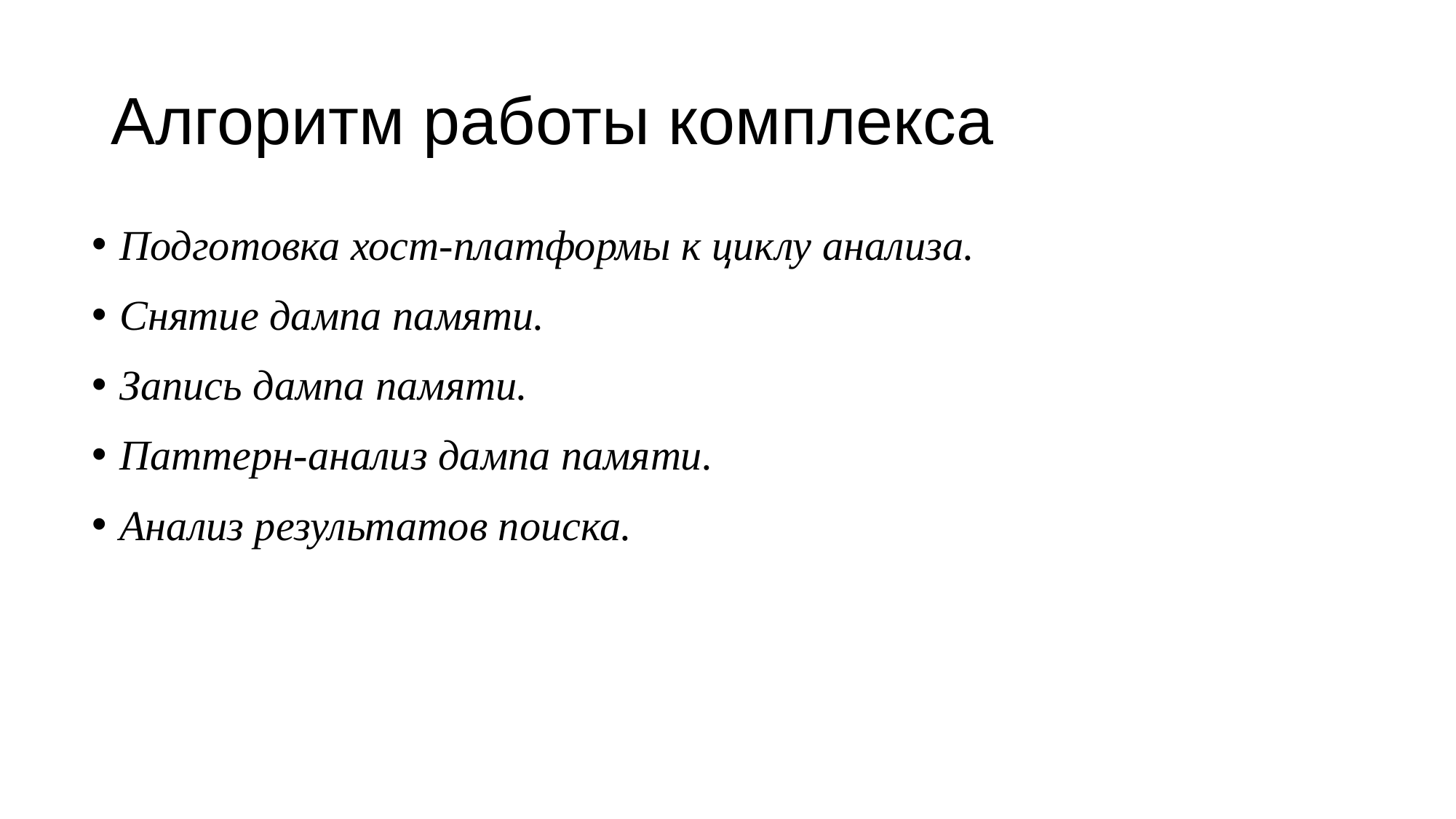

# Алгоритм работы комплекса
Подготовка хост-платформы к циклу анализа.
Снятие дампа памяти.
Запись дампа памяти.
Паттерн-анализ дампа памяти.
Анализ результатов поиска.